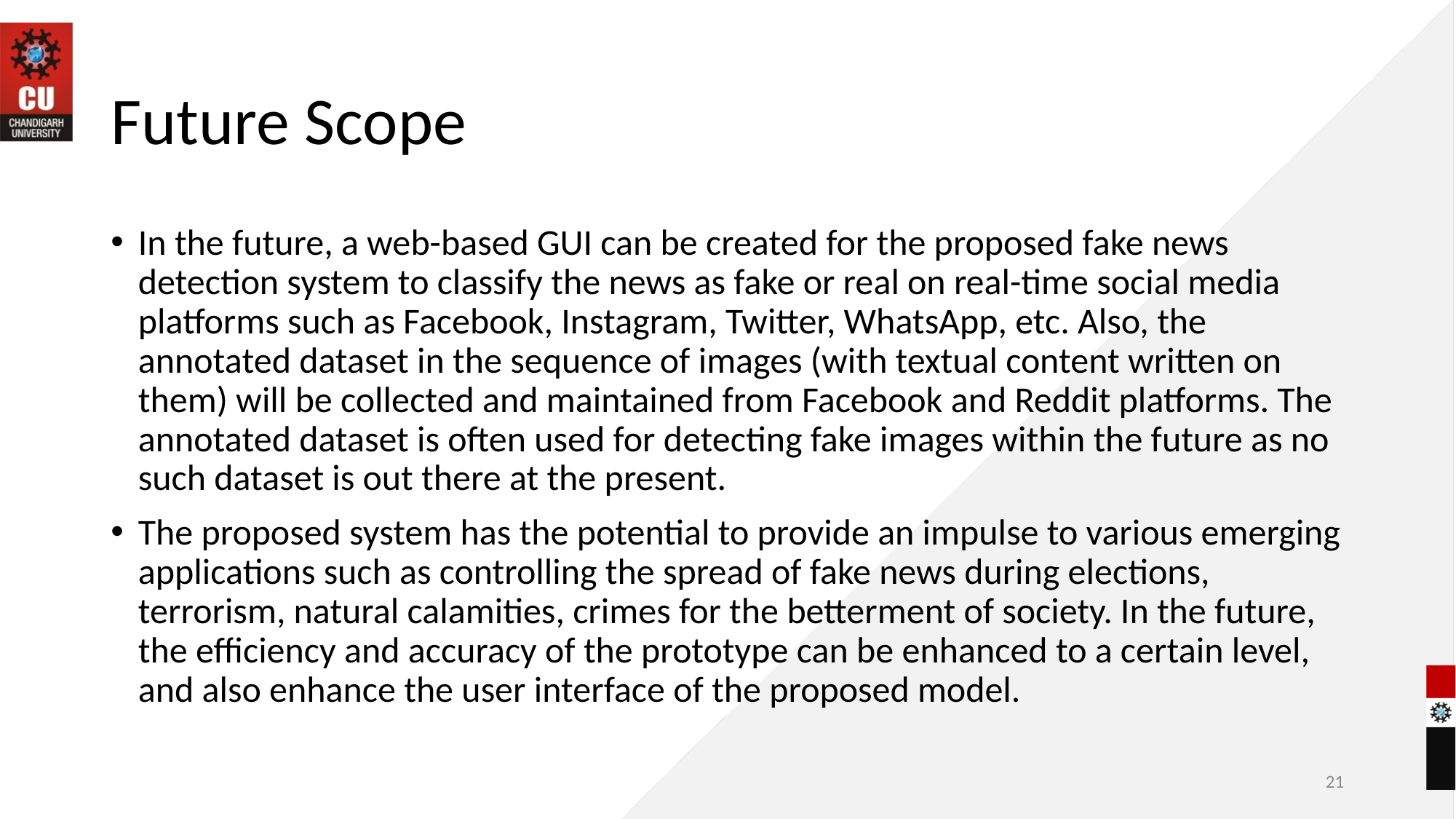

# Future Scope
In the future, a web-based GUI can be created for the proposed fake news detection system to classify the news as fake or real on real-time social media platforms such as Facebook, Instagram, Twitter, WhatsApp, etc. Also, the annotated dataset in the sequence of images (with textual content written on them) will be collected and maintained from Facebook and Reddit platforms. The annotated dataset is often used for detecting fake images within the future as no such dataset is out there at the present.
The proposed system has the potential to provide an impulse to various emerging applications such as controlling the spread of fake news during elections, terrorism, natural calamities, crimes for the betterment of society. In the future, the efficiency and accuracy of the prototype can be enhanced to a certain level, and also enhance the user interface of the proposed model.
21